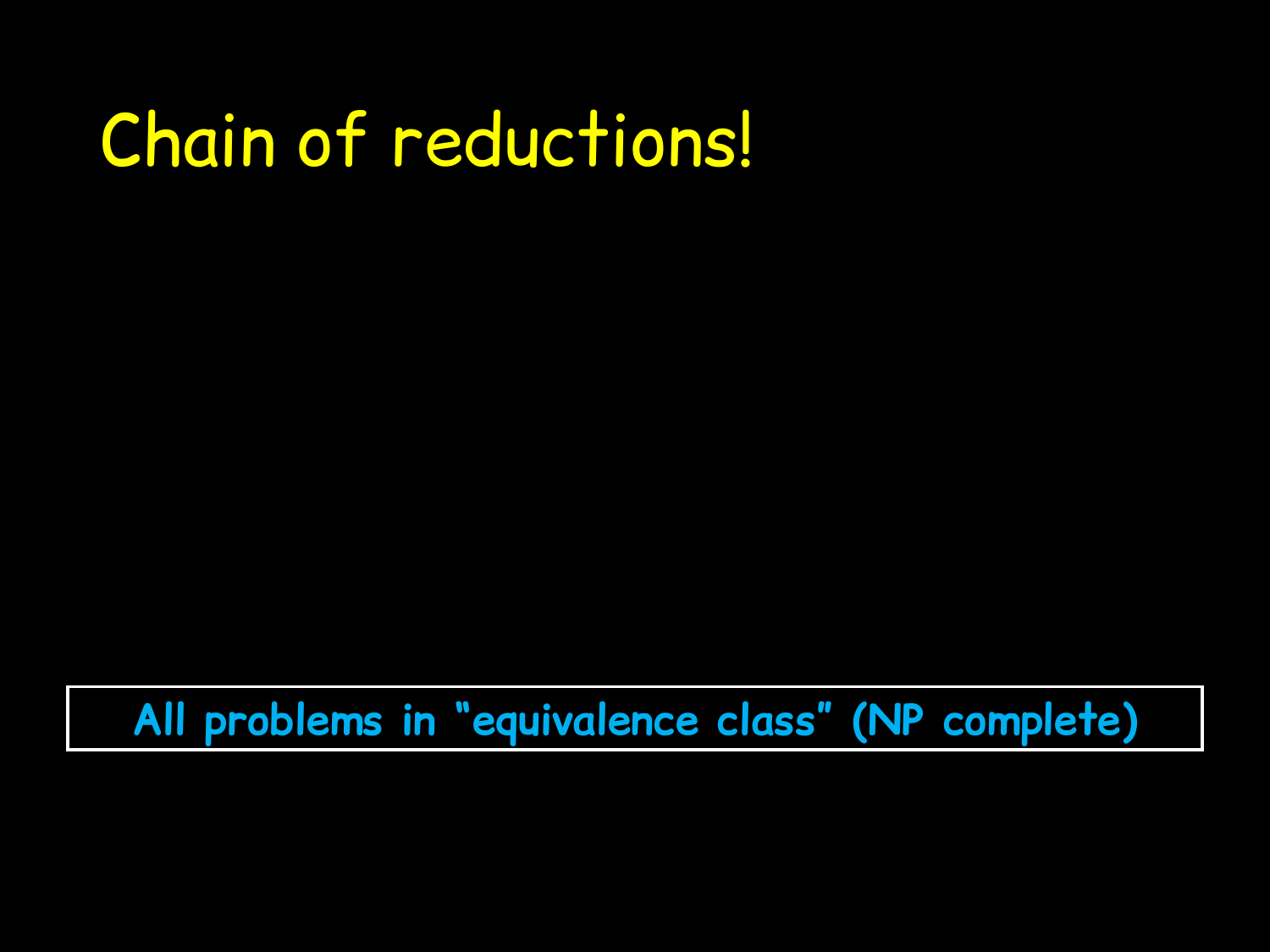

# Chain of reductions!
All problems in “equivalence class” (NP complete)